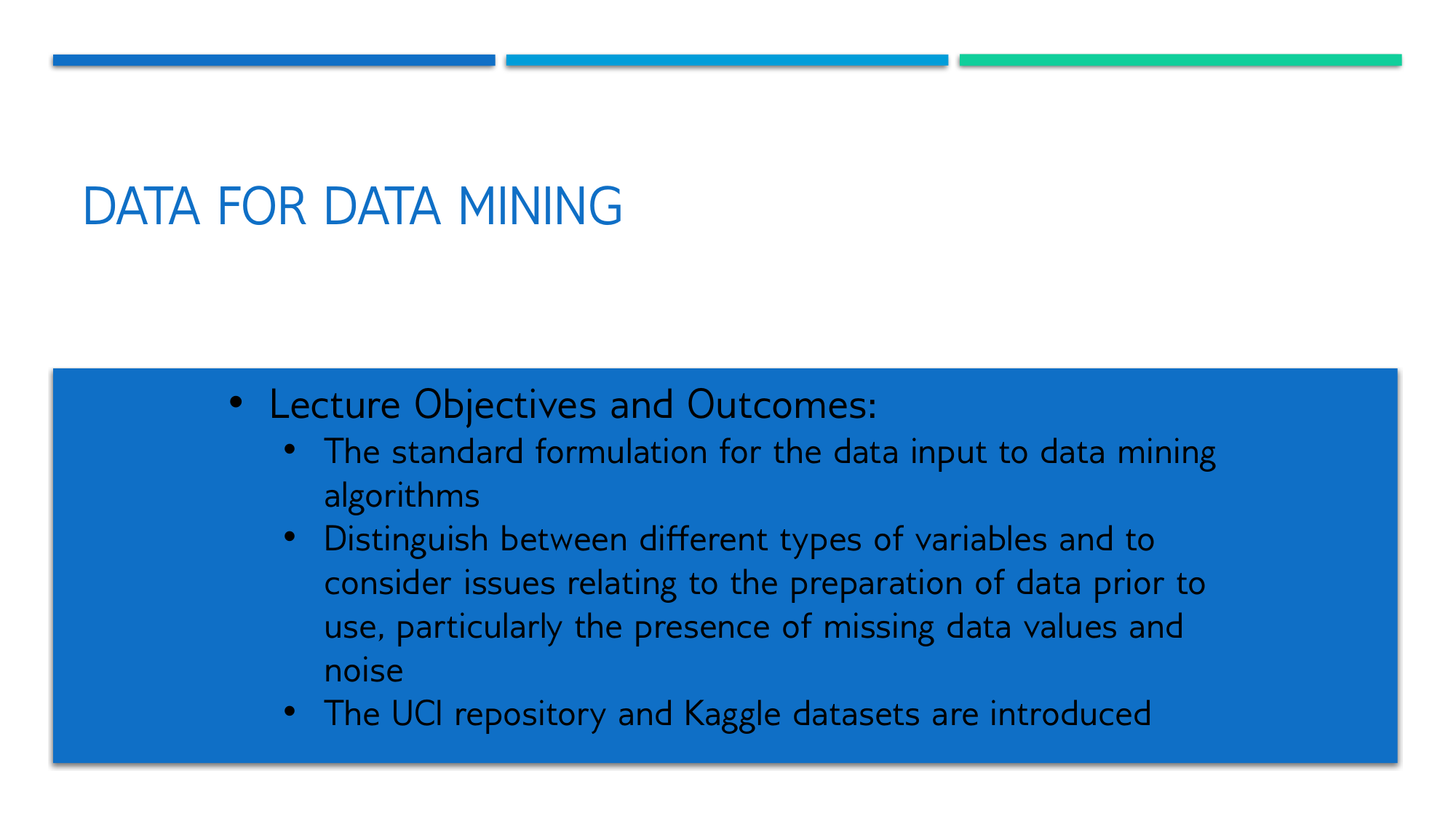

# Data for Data Mining
Lecture Objectives and Outcomes:
The standard formulation for the data input to data mining algorithms
Distinguish between different types of variables and to consider issues relating to the preparation of data prior to use, particularly the presence of missing data values and noise
The UCI repository and Kaggle datasets are introduced